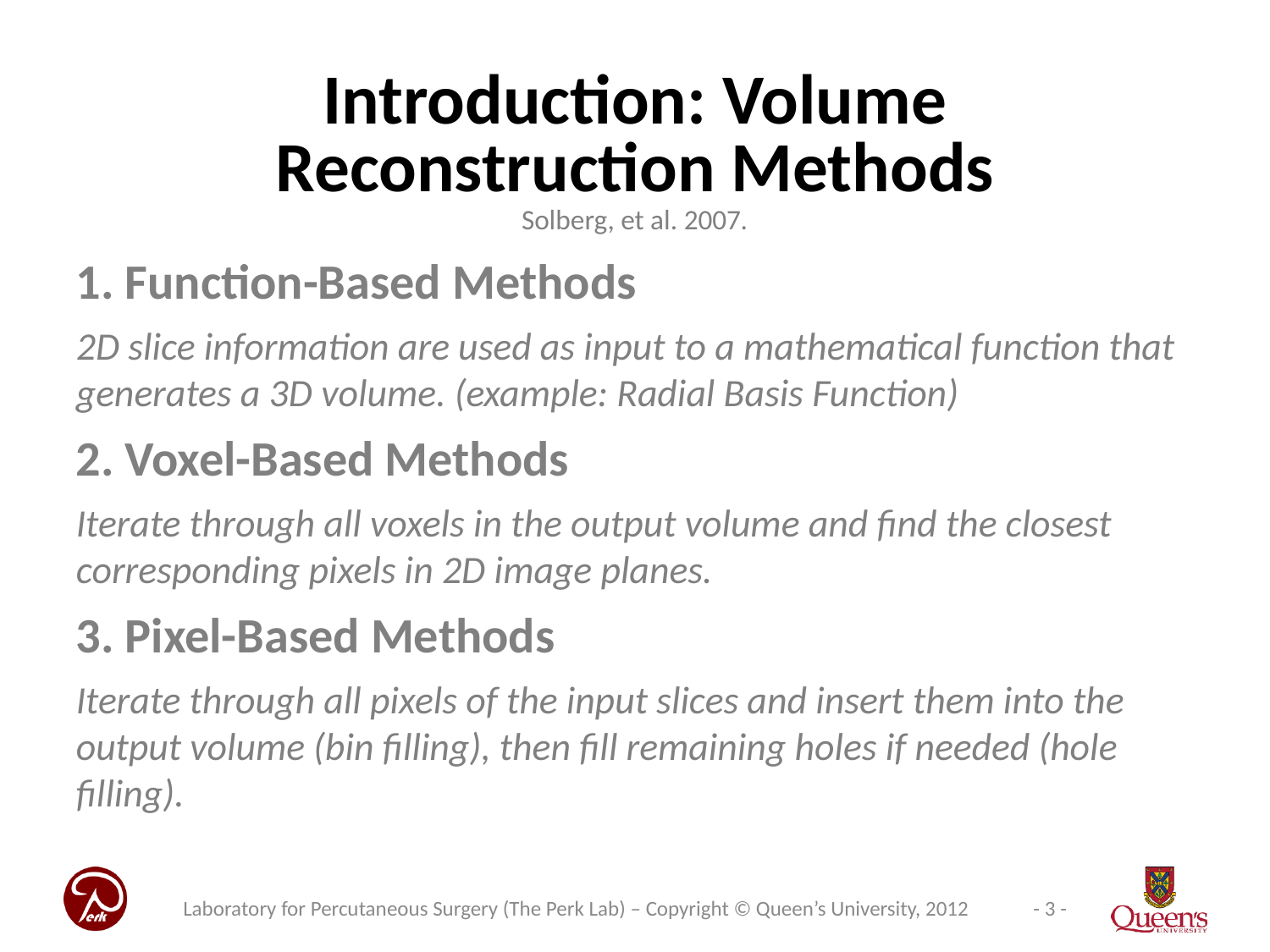

Introduction: Volume Reconstruction Methods
Solberg, et al. 2007.
1. Function-Based Methods
2D slice information are used as input to a mathematical function that generates a 3D volume. (example: Radial Basis Function)
2. Voxel-Based Methods
Iterate through all voxels in the output volume and find the closest corresponding pixels in 2D image planes.
3. Pixel-Based Methods
Iterate through all pixels of the input slices and insert them into the output volume (bin filling), then fill remaining holes if needed (hole filling).
Laboratory for Percutaneous Surgery (The Perk Lab) – Copyright © Queen’s University, 2012
- 3 -